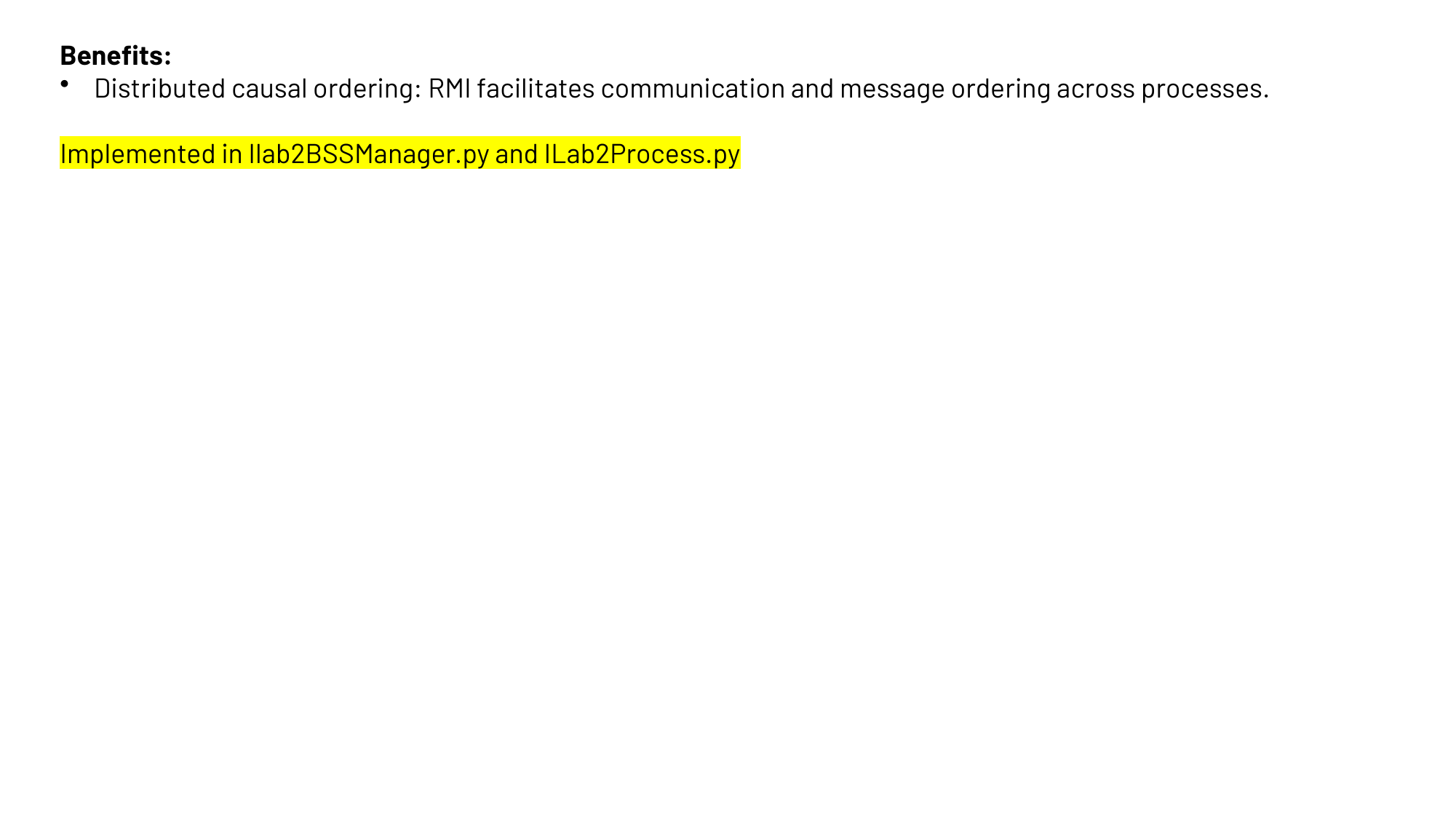

Benefits:
Distributed causal ordering: RMI facilitates communication and message ordering across processes.

Implemented in Ilab2BSSManager.py and ILab2Process.py